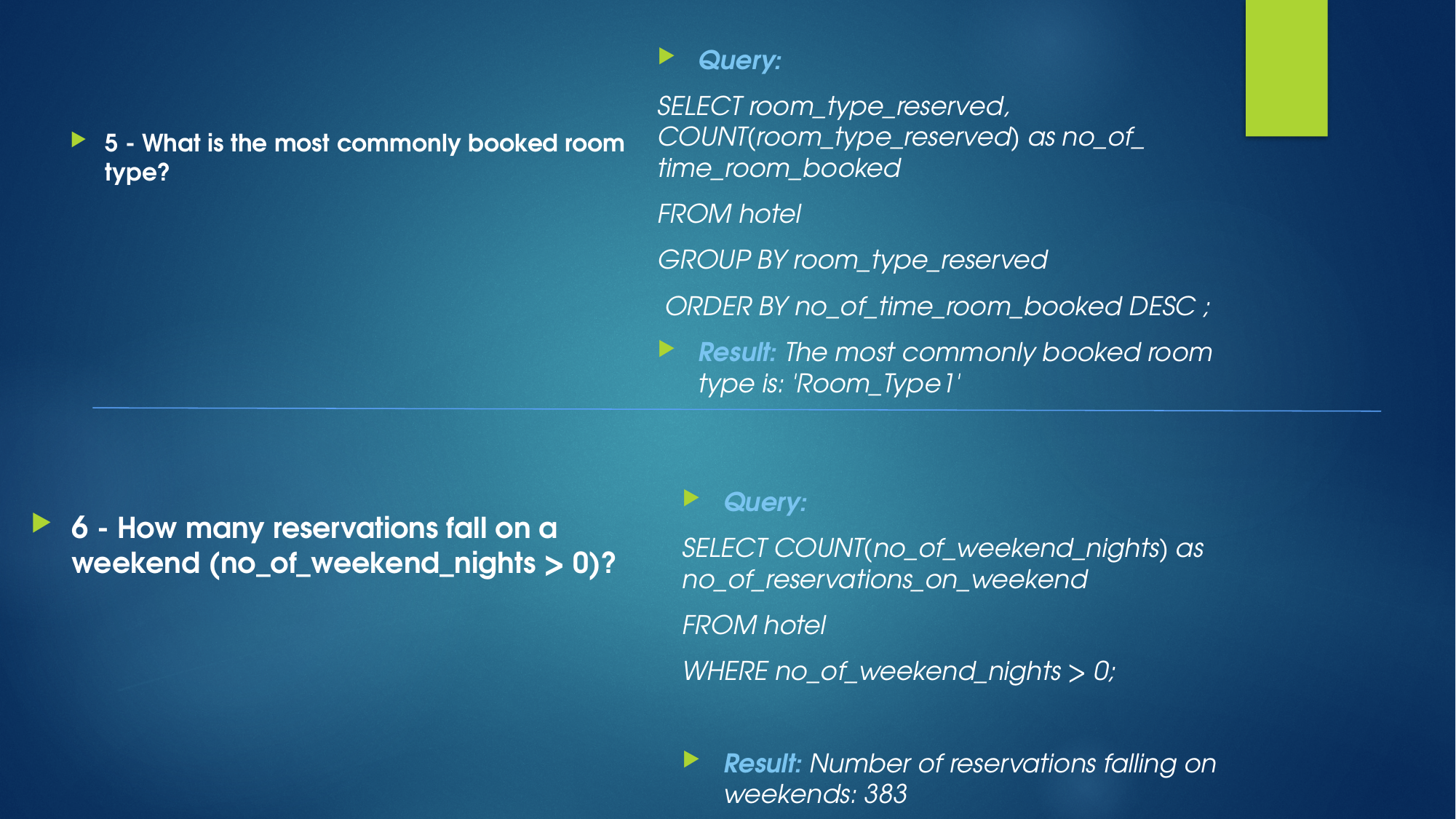

Query:
SELECT room_type_reserved, COUNT(room_type_reserved) as no_of_ time_room_booked
FROM hotel
GROUP BY room_type_reserved
 ORDER BY no_of_time_room_booked DESC ;
Result: The most commonly booked room type is: 'Room_Type1'
5 - What is the most commonly booked room type?
Query:
SELECT COUNT(no_of_weekend_nights) as no_of_reservations_on_weekend
FROM hotel
WHERE no_of_weekend_nights > 0;

Result: Number of reservations falling on weekends: 383
6 - How many reservations fall on a weekend (no_of_weekend_nights > 0)?